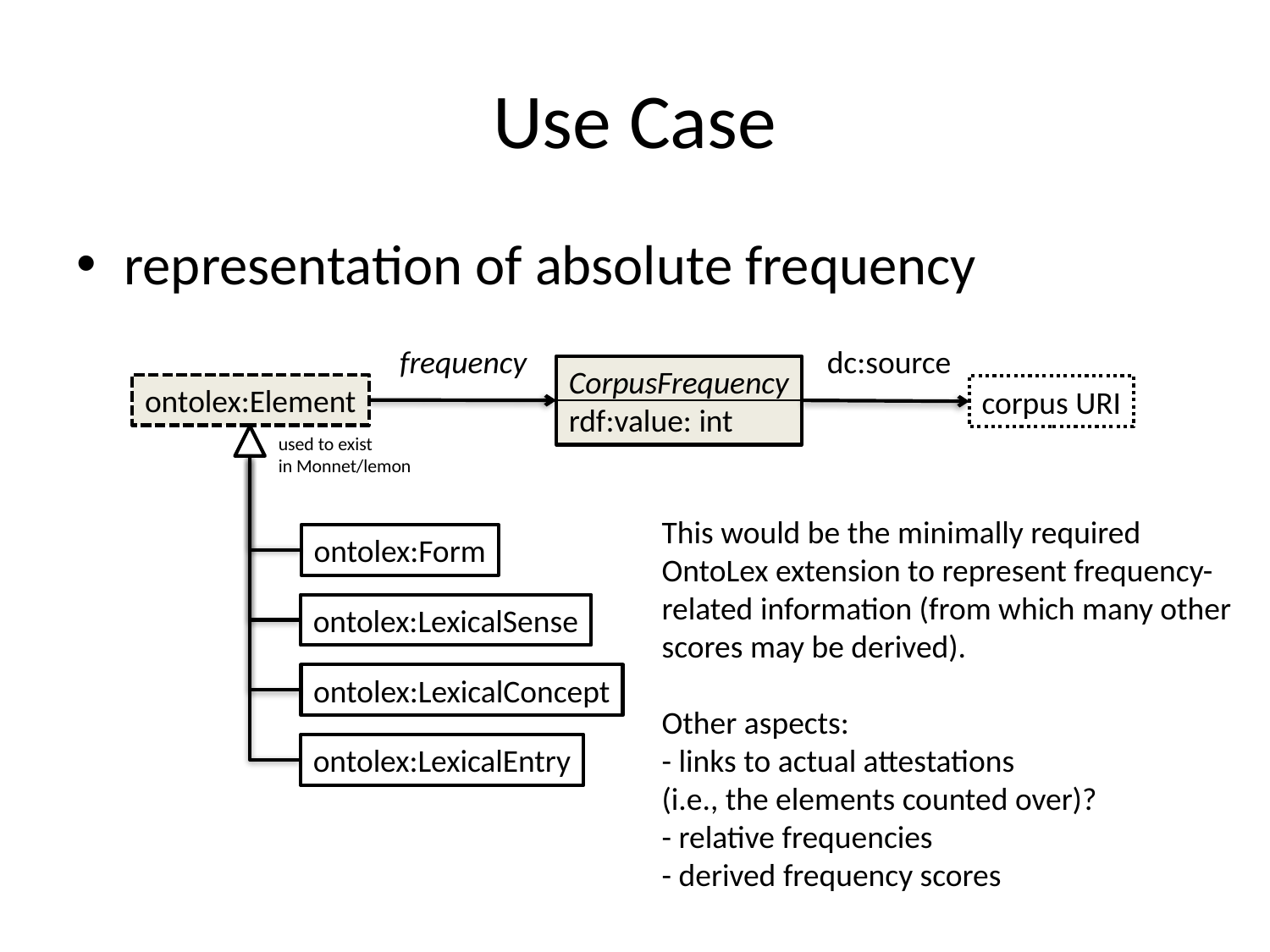

# Use Case
representation of absolute frequency
frequency
dc:source
CorpusFrequency
rdf:value: int
ontolex:Element
corpus URI

used to exist
in Monnet/lemon
This would be the minimally required
OntoLex extension to represent frequency-
related information (from which many other
scores may be derived).

Other aspects:
- links to actual attestations
(i.e., the elements counted over)?
- relative frequencies
- derived frequency scores
ontolex:Form
ontolex:LexicalSense
ontolex:LexicalConcept
ontolex:LexicalEntry